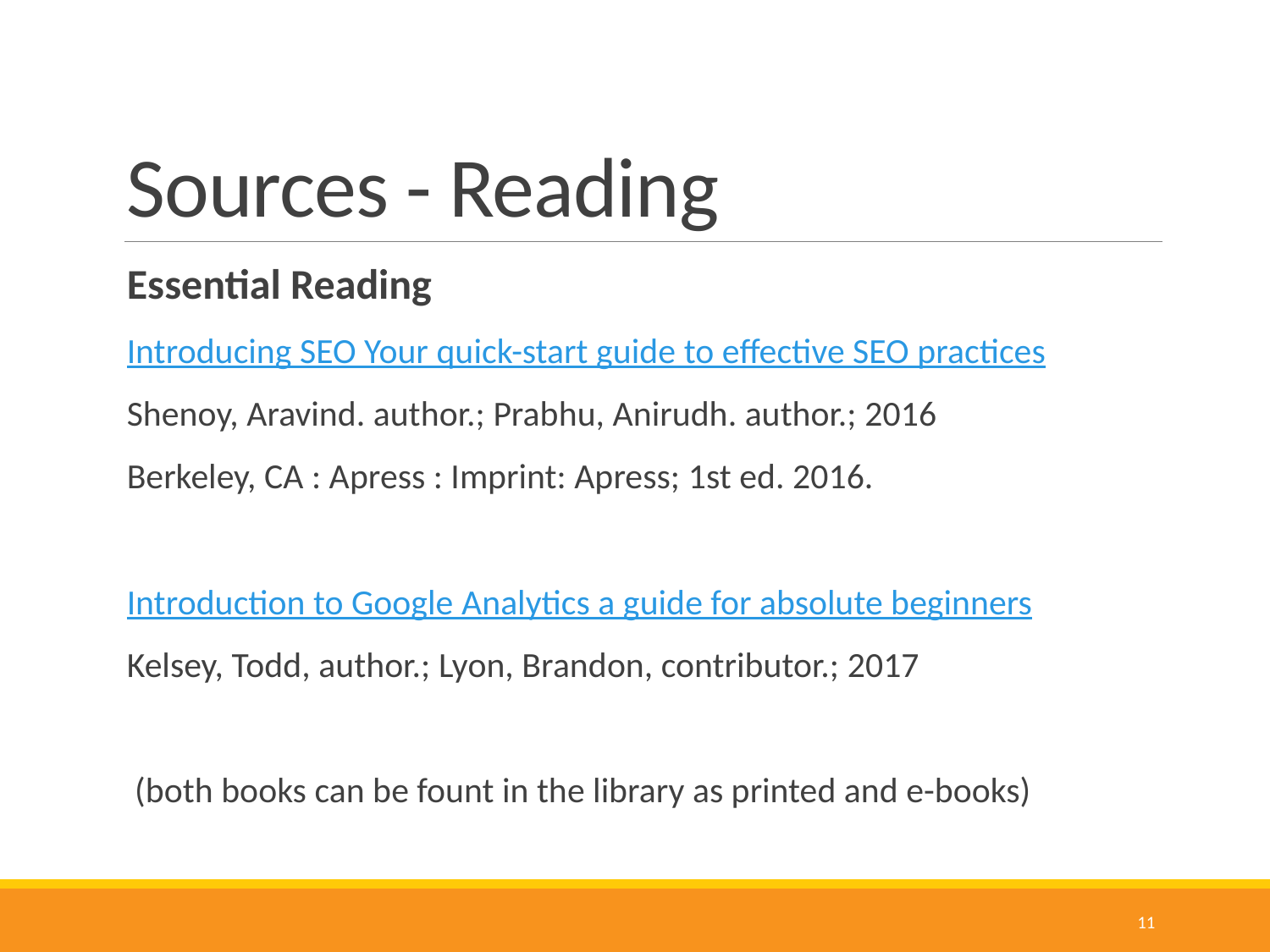

# Sources - Reading
Essential Reading
Introducing SEO Your quick-start guide to effective SEO practices
Shenoy, Aravind. author.; Prabhu, Anirudh. author.; 2016
Berkeley, CA : Apress : Imprint: Apress; 1st ed. 2016.

Introduction to Google Analytics a guide for absolute beginners
Kelsey, Todd, author.; Lyon, Brandon, contributor.; 2017

 (both books can be fount in the library as printed and e-books)

11